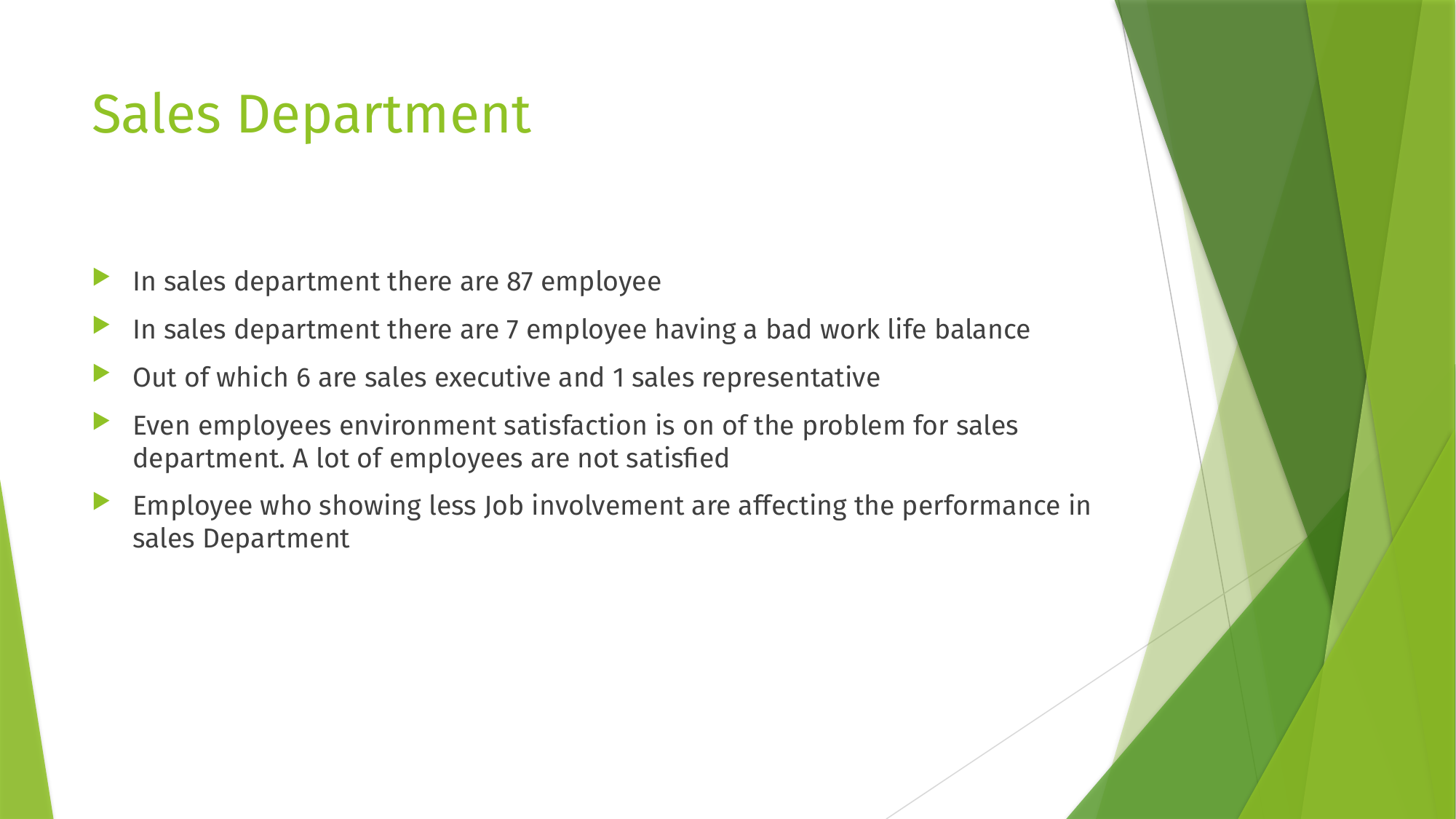

# Sales Department
In sales department there are 87 employee
In sales department there are 7 employee having a bad work life balance
Out of which 6 are sales executive and 1 sales representative
Even employees environment satisfaction is on of the problem for sales department. A lot of employees are not satisfied
Employee who showing less Job involvement are affecting the performance in sales Department